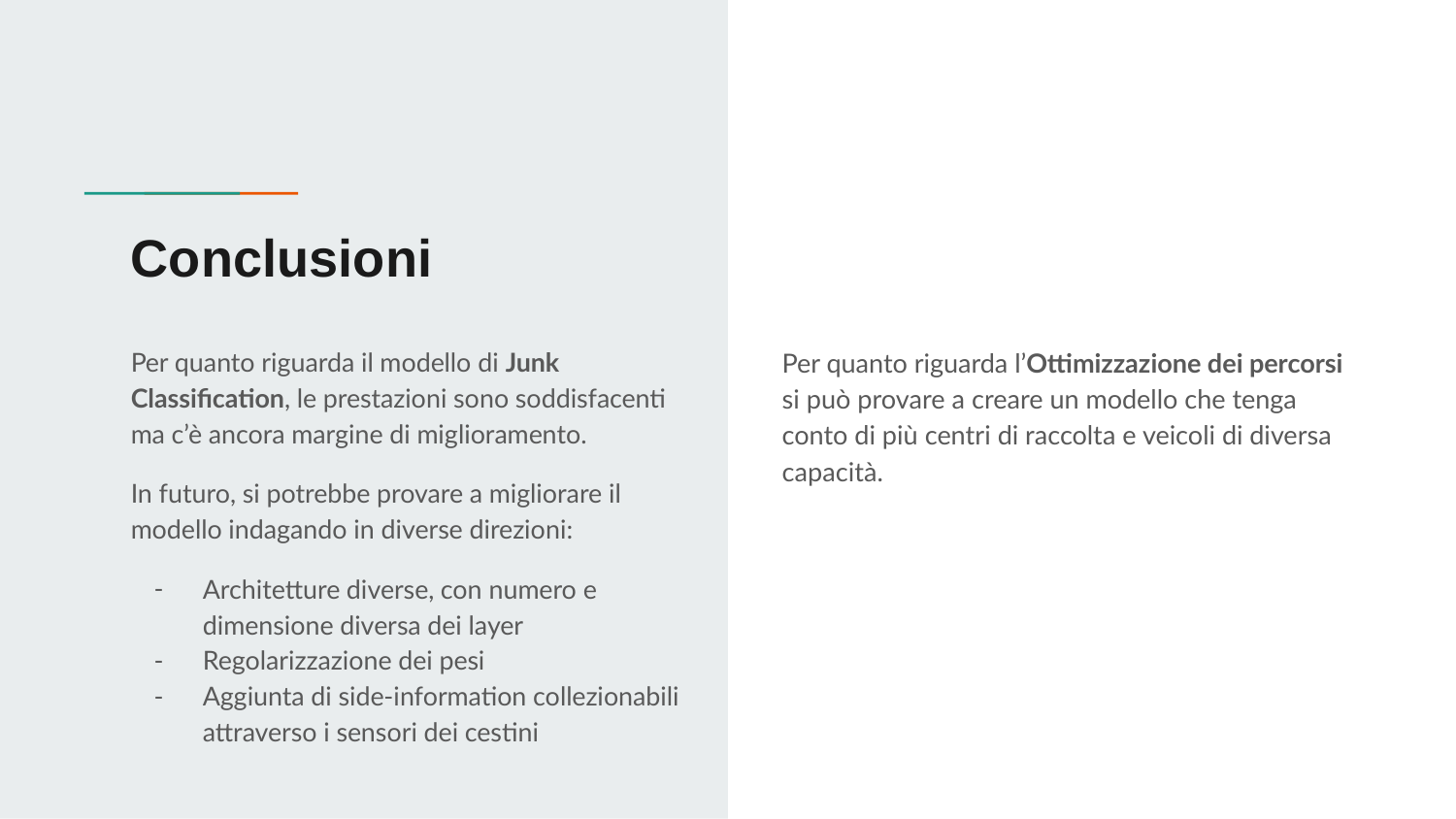

# Conclusioni
Per quanto riguarda il modello di Junk Classification, le prestazioni sono soddisfacenti ma c’è ancora margine di miglioramento.
In futuro, si potrebbe provare a migliorare il modello indagando in diverse direzioni:
Architetture diverse, con numero e dimensione diversa dei layer
Regolarizzazione dei pesi
Aggiunta di side-information collezionabili attraverso i sensori dei cestini
Per quanto riguarda l’Ottimizzazione dei percorsi si può provare a creare un modello che tenga conto di più centri di raccolta e veicoli di diversa capacità.